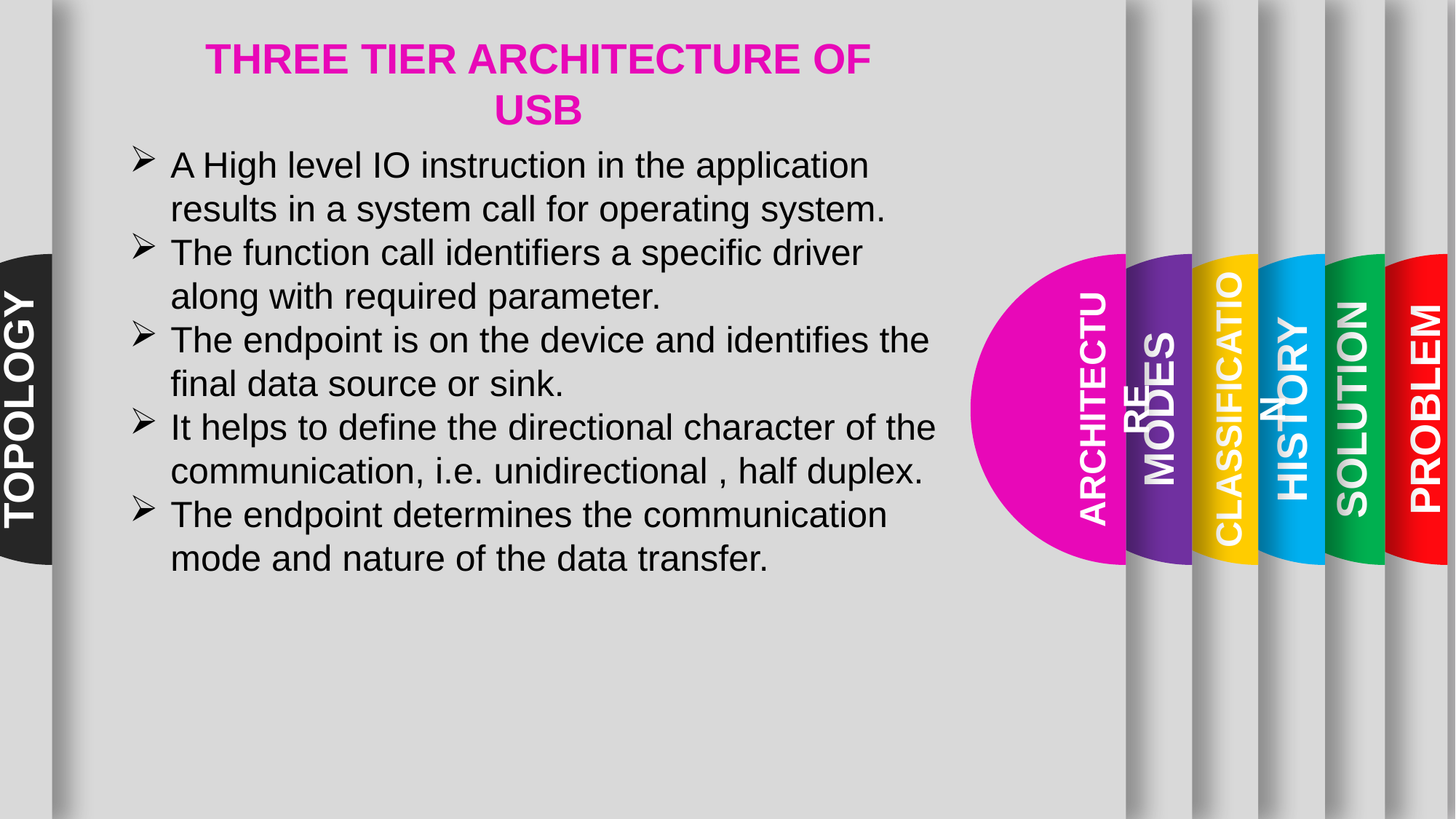

TOPOLOGY

ARCHITECTURE

CLASSIFICATION

HISTORY

SOLUTION

PROBLEM

MODES
THREE TIER ARCHITECTURE OF USB
A High level IO instruction in the application results in a system call for operating system.
The function call identifiers a specific driver along with required parameter.
The endpoint is on the device and identifies the final data source or sink.
It helps to define the directional character of the communication, i.e. unidirectional , half duplex.
The endpoint determines the communication mode and nature of the data transfer.